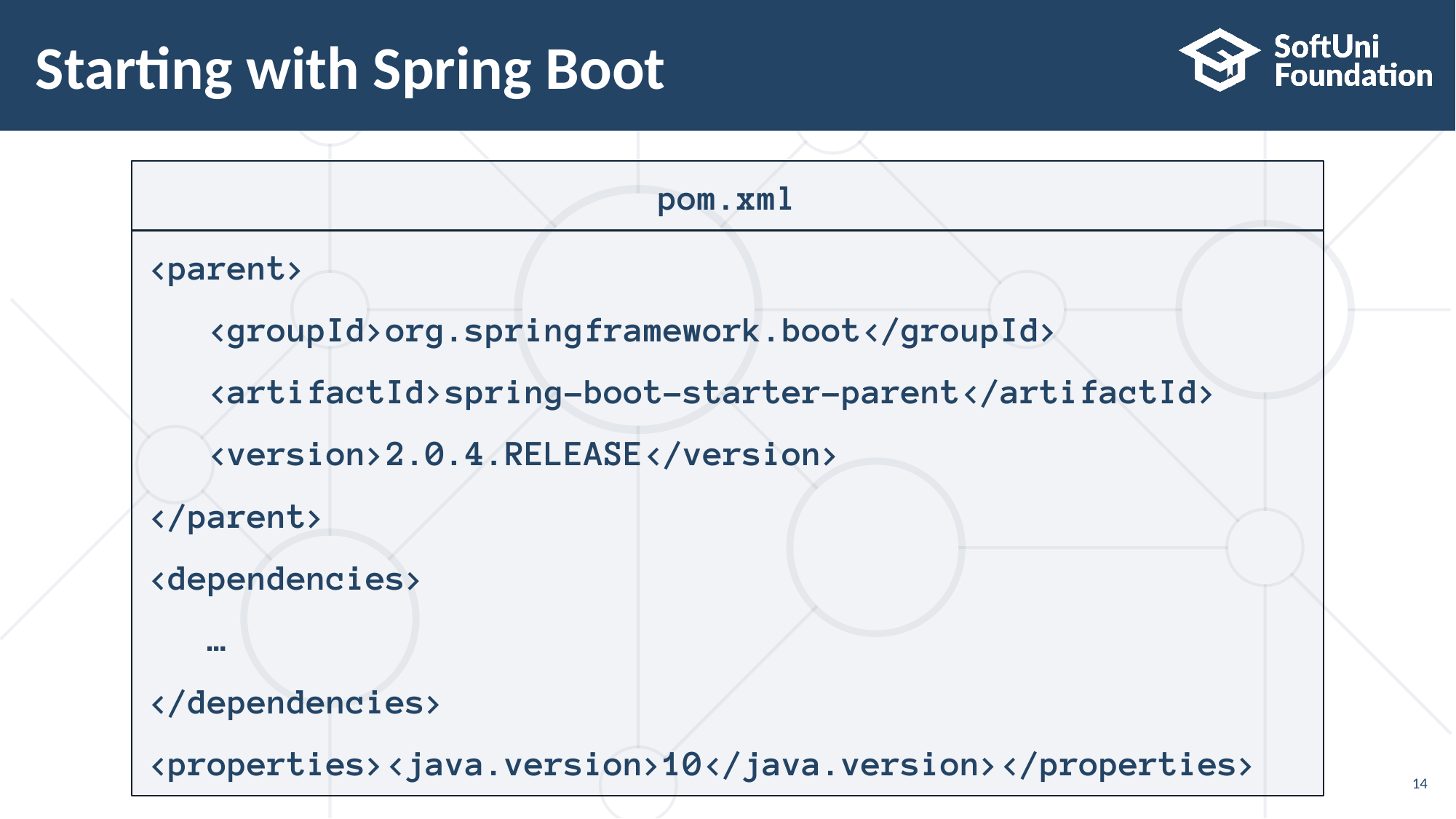

# Starting with Spring Boot
pom.xml
<parent>
   <groupId>org.springframework.boot</groupId>
   <artifactId>spring-boot-starter-parent</artifactId>
   <version>2.0.4.RELEASE</version>
</parent>
<dependencies>
   …
</dependencies>
<properties><java.version>10</java.version></properties>
14